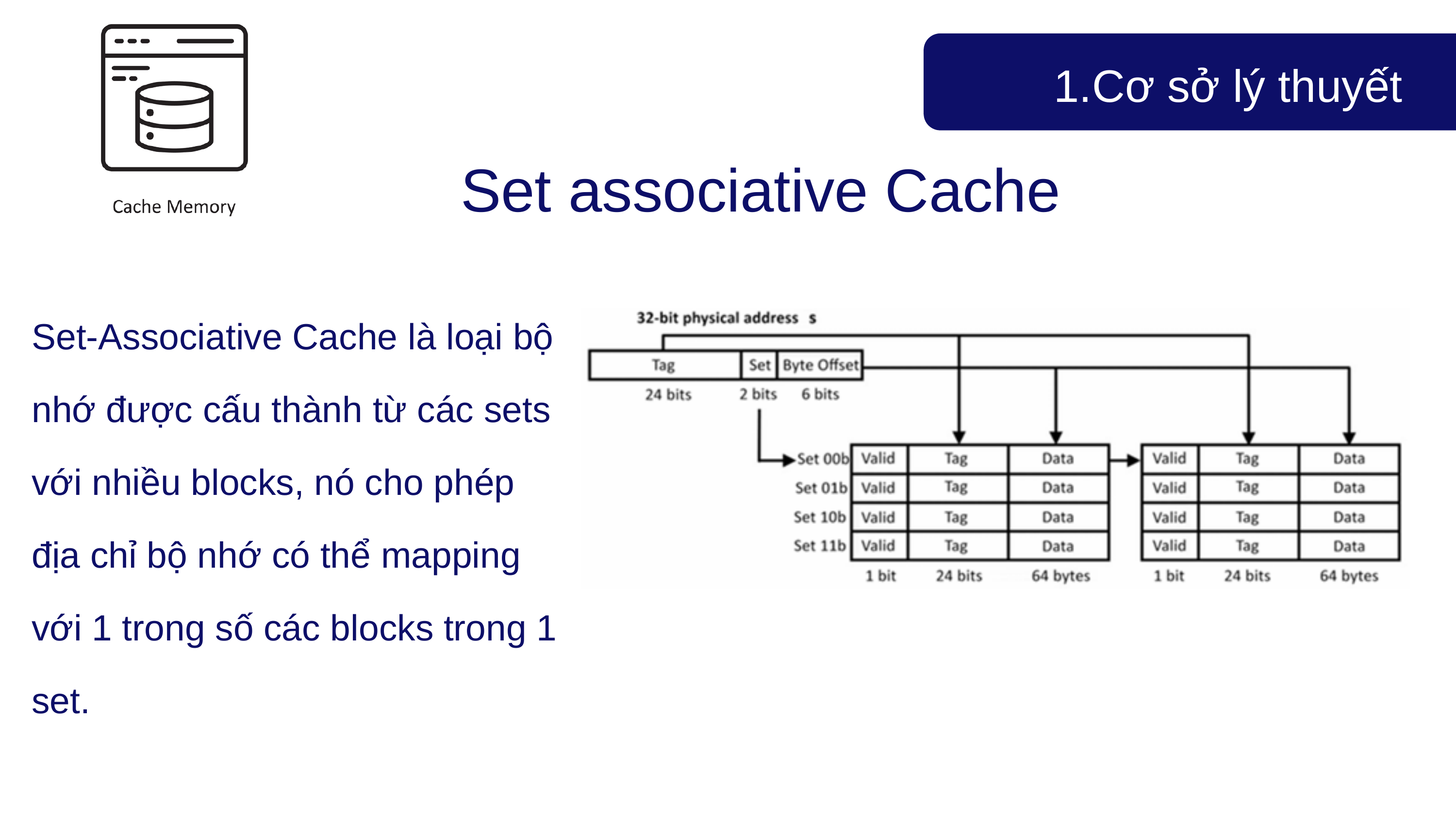

Cơ sở lý thuyết
Set associative Cache
Set-Associative Cache là loại bộ nhớ được cấu thành từ các sets với nhiều blocks, nó cho phép địa chỉ bộ nhớ có thể mapping với 1 trong số các blocks trong 1 set.